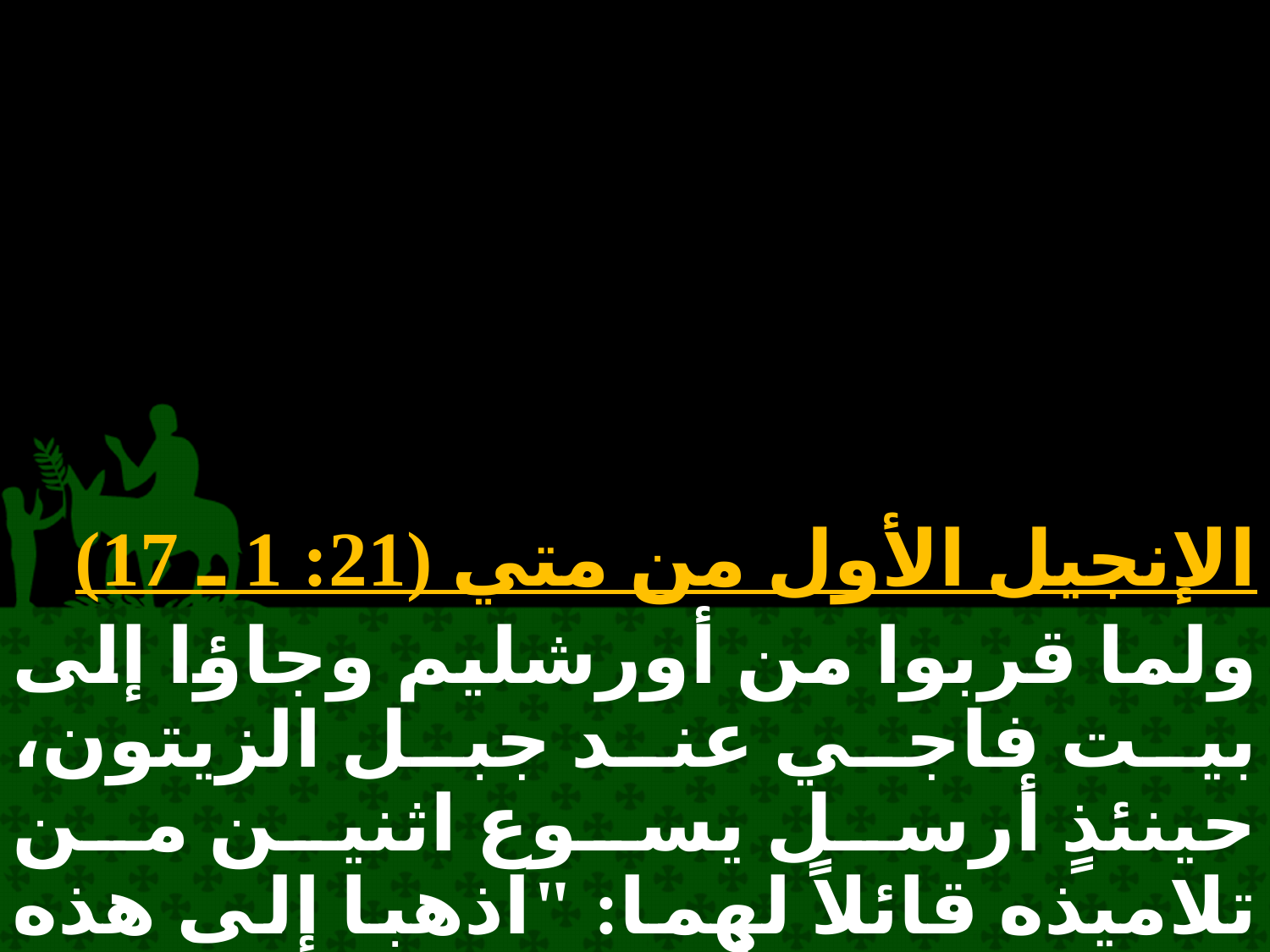

# الإنجيل الأول من متي (21: 1 ـ 17)
ولما قربوا من أورشليم وجاؤا إلى بيت فاجي عند جبل الزيتون، حينئذٍ أرسل يسوع اثنين من تلاميذه قائلاً لهما: "اذهبا إلى هذه القرية التي أمامكما، فستجدان أتانًا مربوطةً وجحشًا معها، فحلاهما